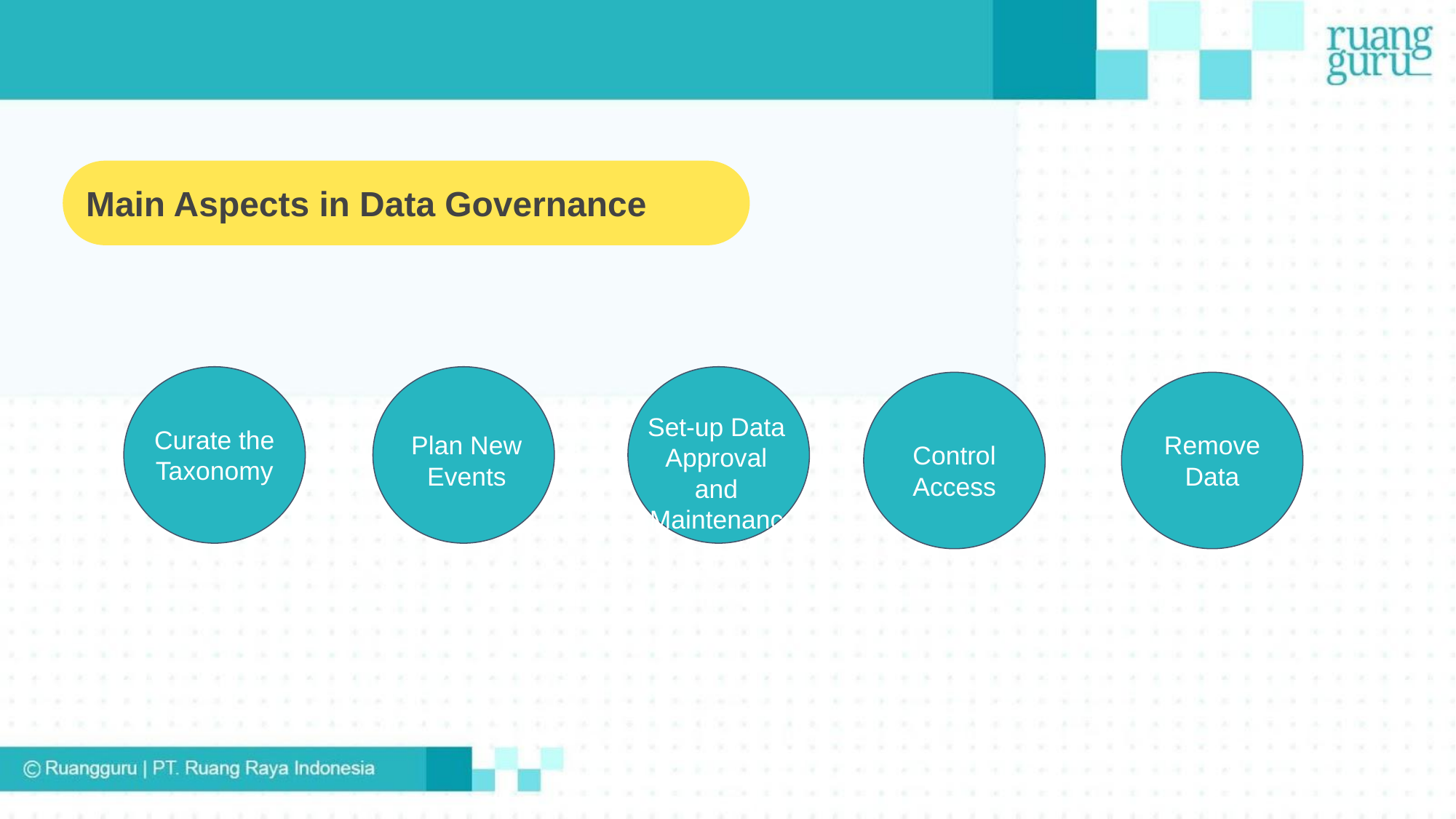

Main Aspects in Data Governance

Set-up Data Approval and Maintenance
Curate the Taxonomy
Plan New Events
Remove Data
Control Access